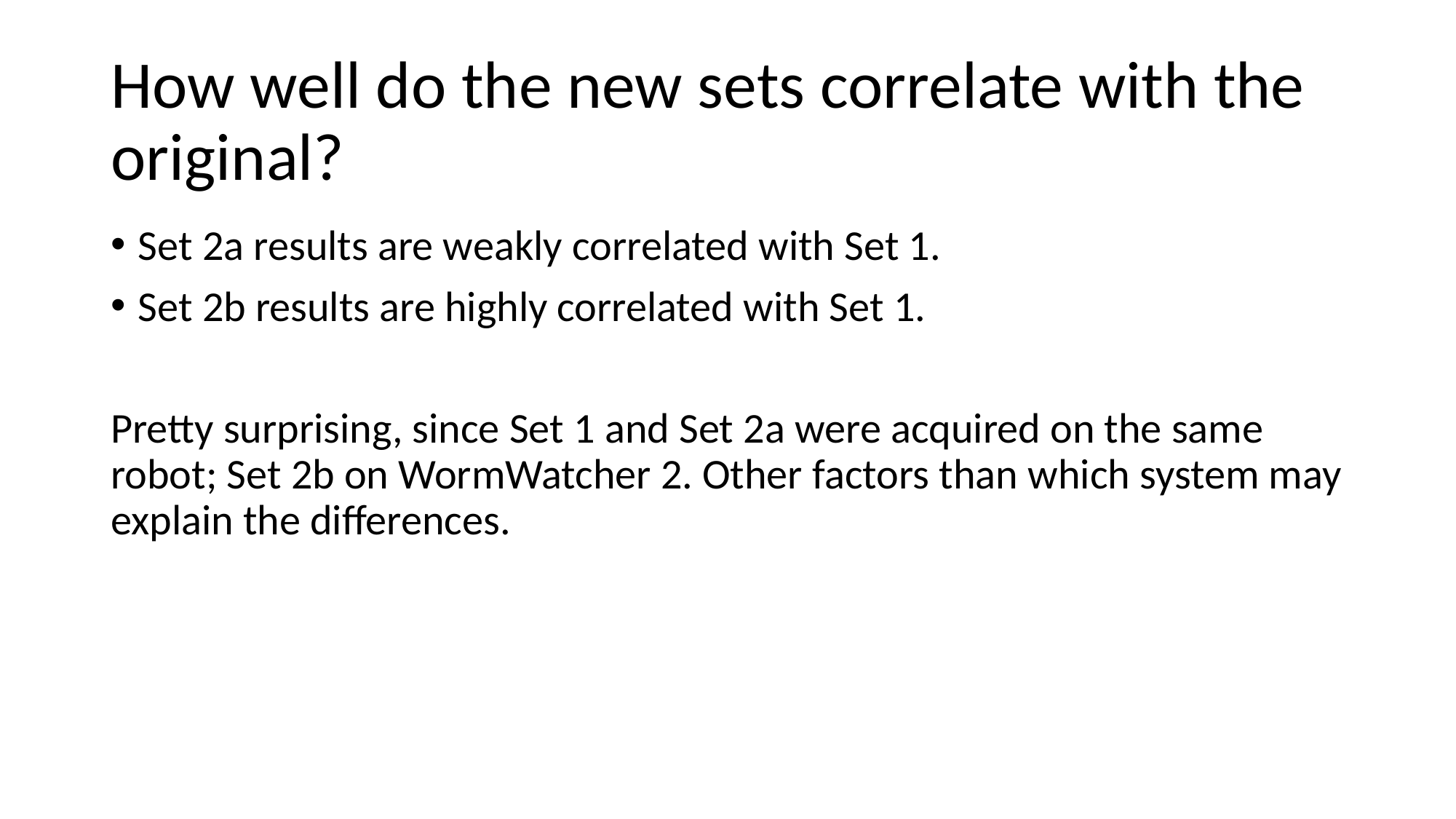

# How well do the new sets correlate with the original?
Set 2a results are weakly correlated with Set 1.
Set 2b results are highly correlated with Set 1.

Pretty surprising, since Set 1 and Set 2a were acquired on the same robot; Set 2b on WormWatcher 2. Other factors than which system may explain the differences.